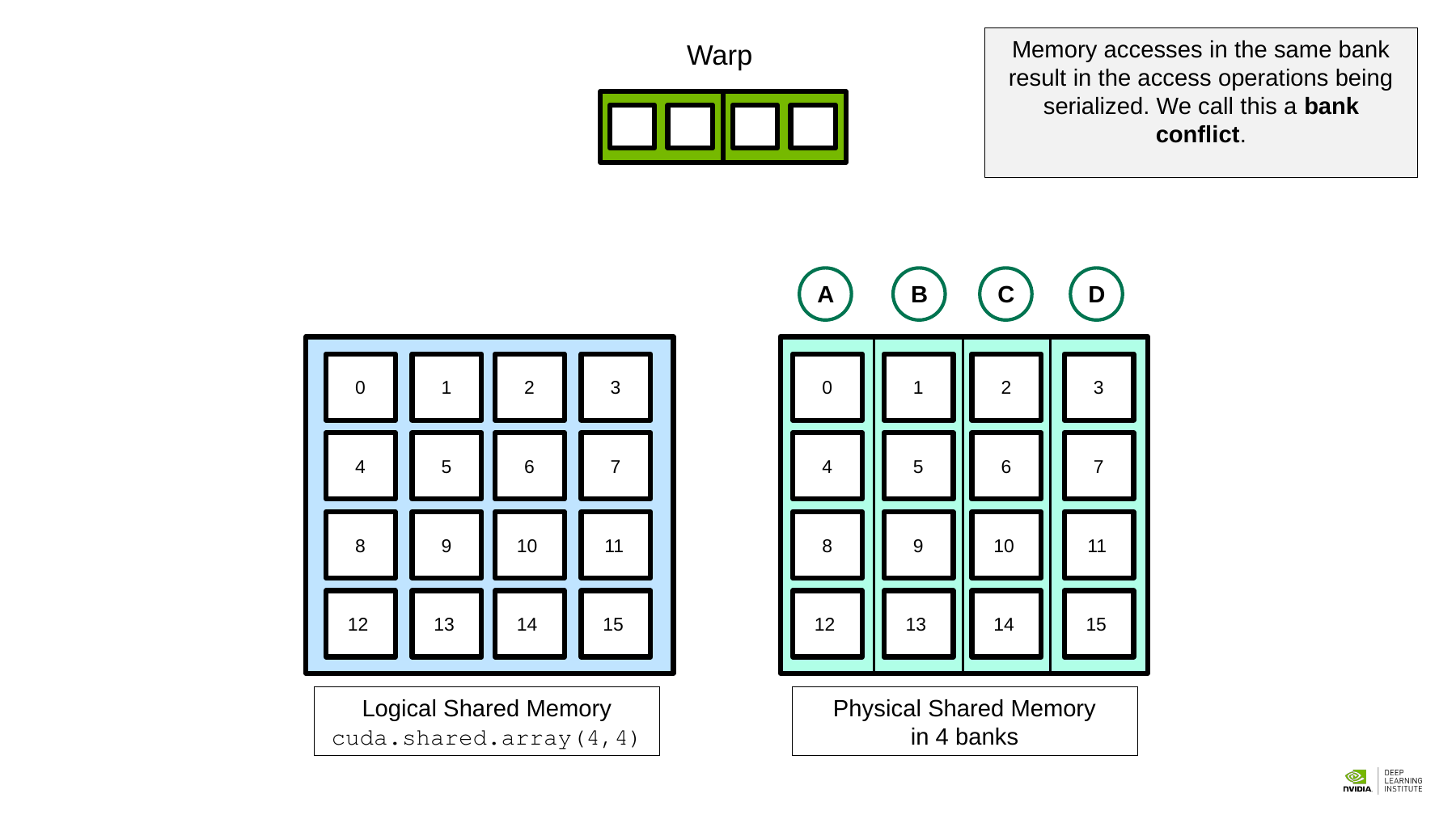

Memory accesses in the same bank result in the access operations being serialized. We call this a bank conflict.
Warp

A
B
C
D

0
1
2
3
0
1
2
3

4
5
6
7
4
5
6
7

8
9
10
11
8
9
10
11

12
12
13
14
15
13
14
15
Logical Shared Memory
cuda.shared.array(4,4)
Physical Shared Memory
in 4 banks